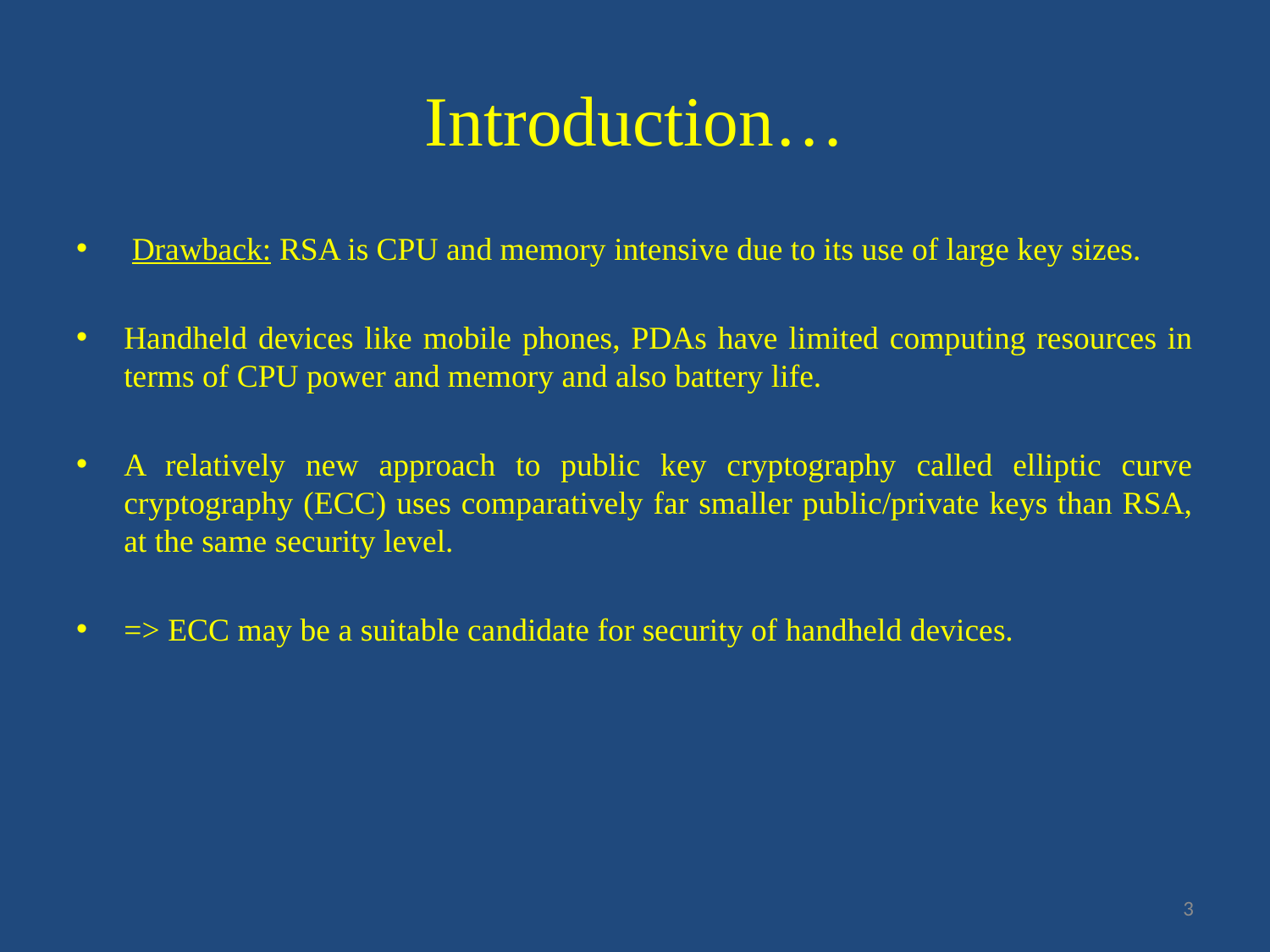

# Introduction…
 Drawback: RSA is CPU and memory intensive due to its use of large key sizes.

Handheld devices like mobile phones, PDAs have limited computing resources in terms of CPU power and memory and also battery life.

A relatively new approach to public key cryptography called elliptic curve cryptography (ECC) uses comparatively far smaller public/private keys than RSA, at the same security level.

=> ECC may be a suitable candidate for security of handheld devices.
3